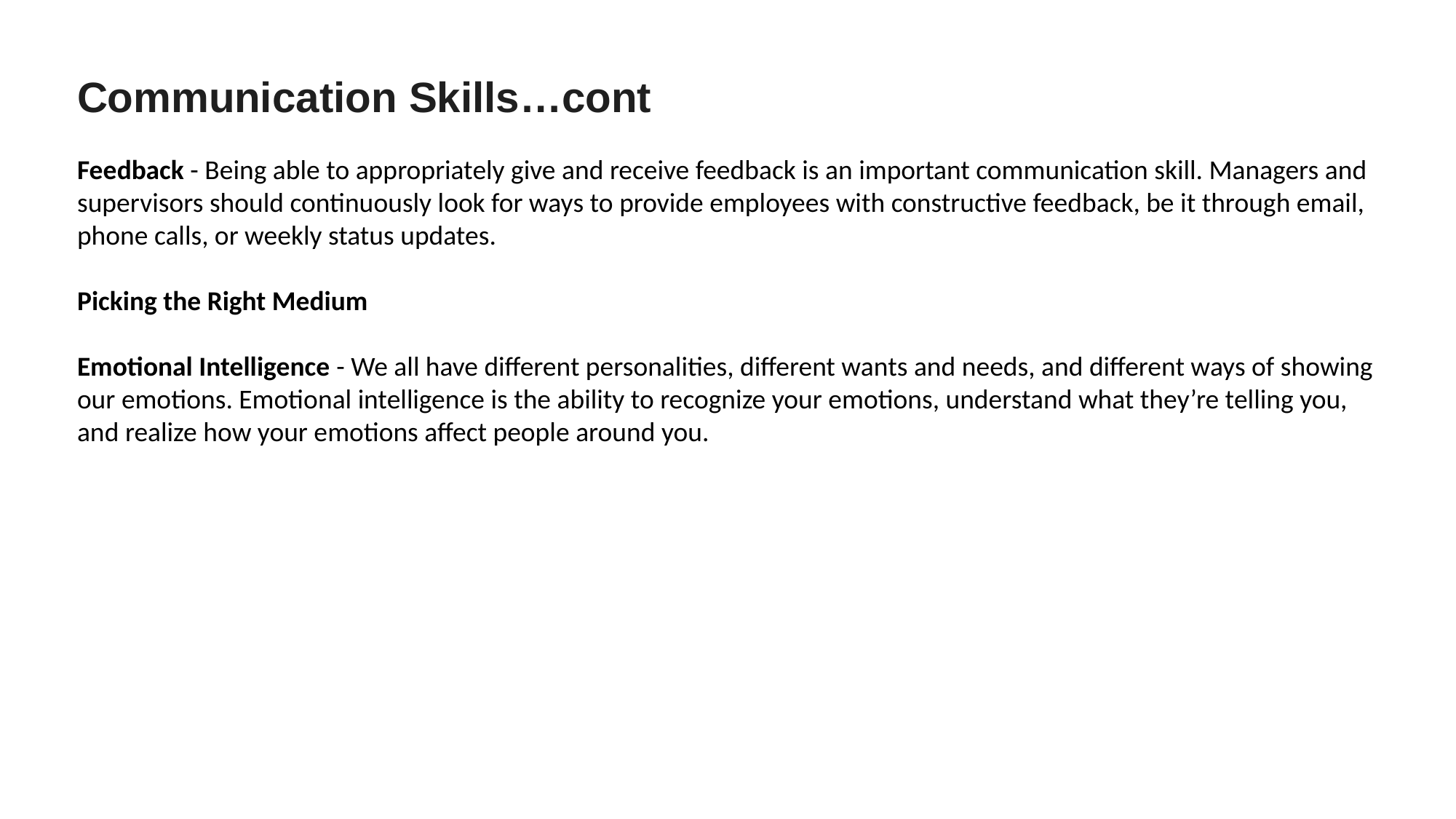

Communication Skills…cont
Feedback - Being able to appropriately give and receive feedback is an important communication skill. Managers and supervisors should continuously look for ways to provide employees with constructive feedback, be it through email, phone calls, or weekly status updates.

Picking the Right Medium

Emotional Intelligence - We all have different personalities, different wants and needs, and different ways of showing our emotions. Emotional intelligence is the ability to recognize your emotions, understand what they’re telling you, and realize how your emotions affect people around you.